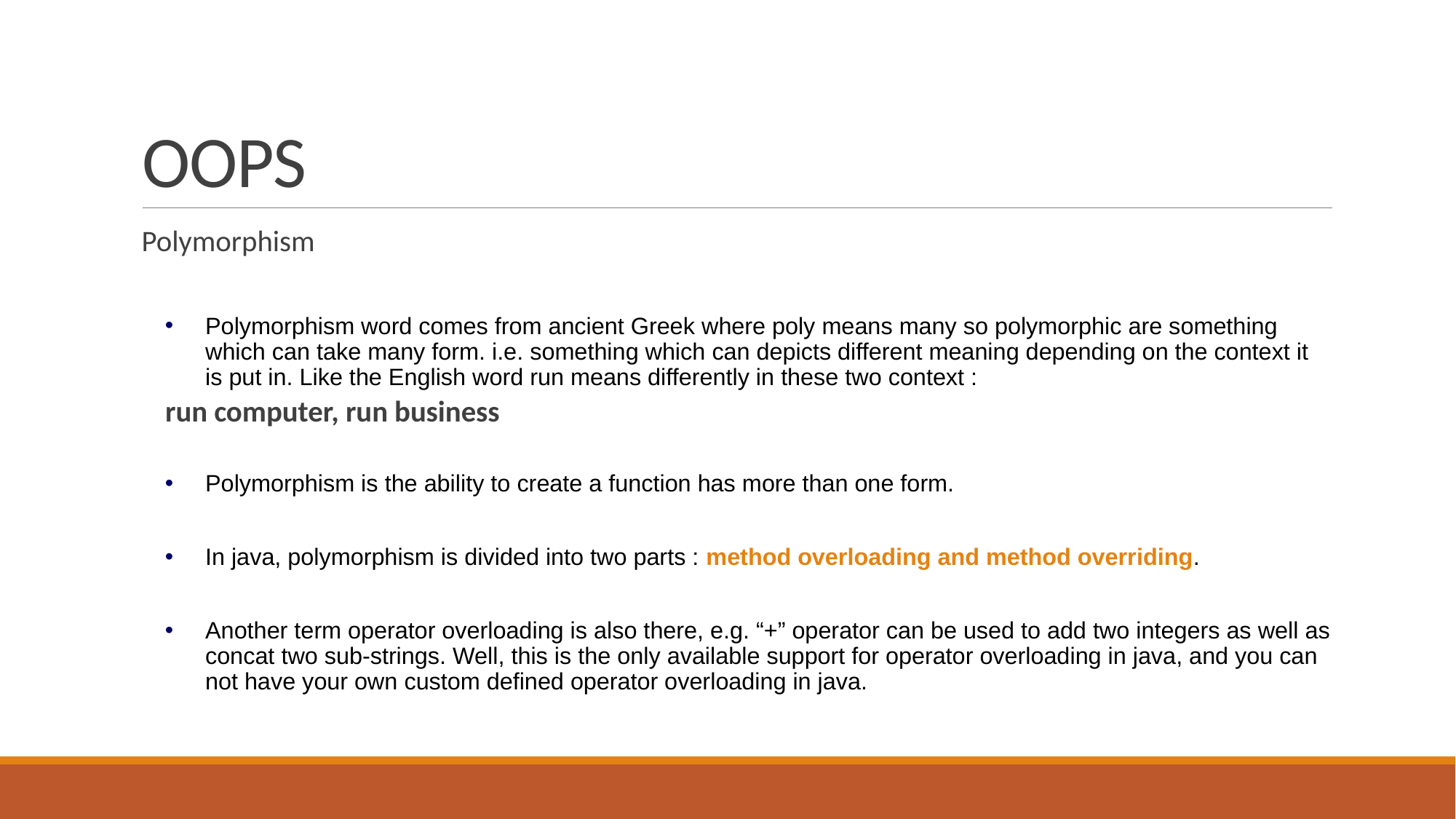

# OOPS
Polymorphism

Polymorphism word comes from ancient Greek where poly means many so polymorphic are something which can take many form. i.e. something which can depicts different meaning depending on the context it is put in. Like the English word run means differently in these two context :
	run computer, run business

Polymorphism is the ability to create a function has more than one form.

In java, polymorphism is divided into two parts : method overloading and method overriding.

Another term operator overloading is also there, e.g. “+” operator can be used to add two integers as well as concat two sub-strings. Well, this is the only available support for operator overloading in java, and you can not have your own custom defined operator overloading in java.